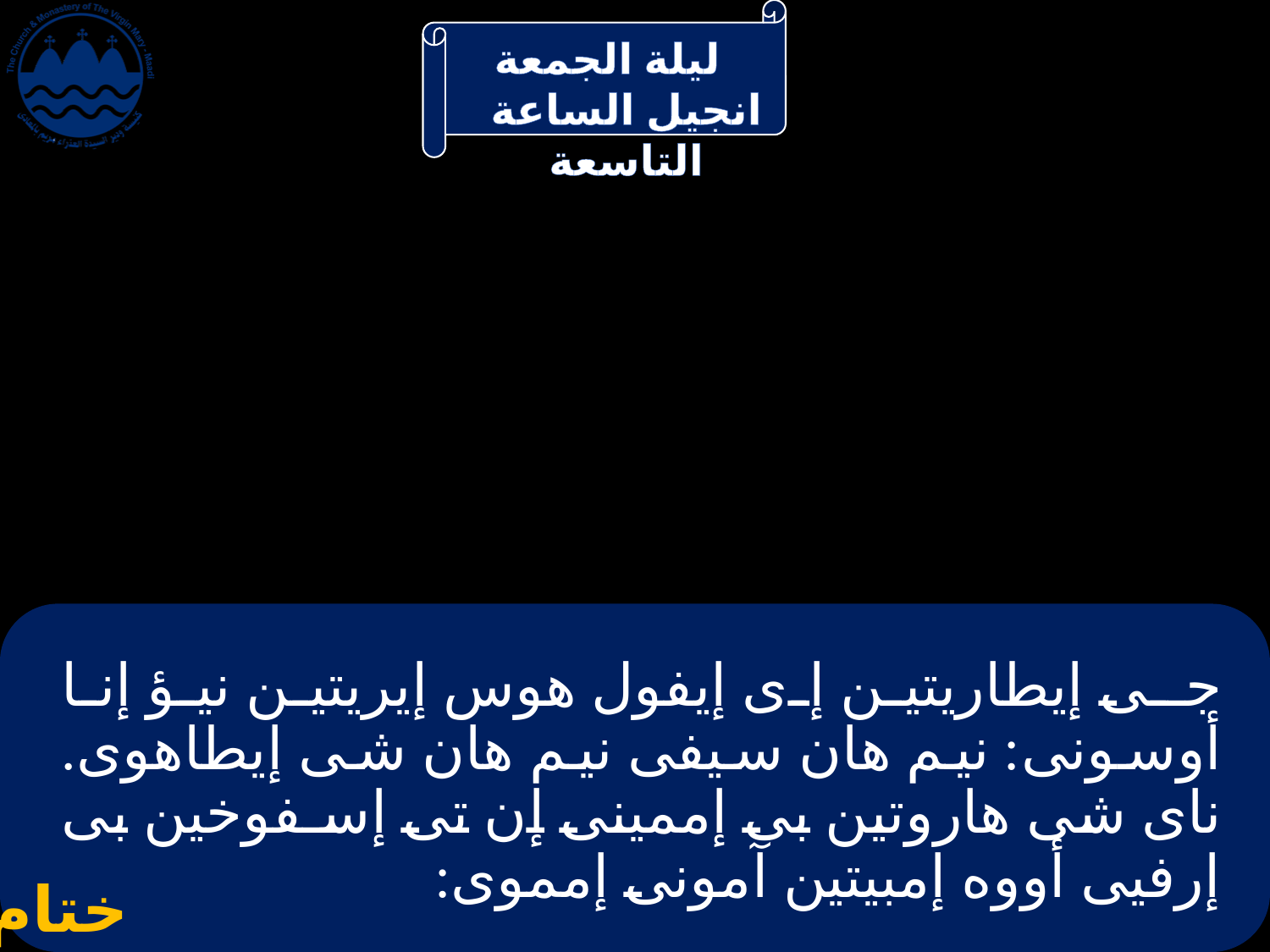

# جـى إيطاريتين إى إيفول هوس إيريتين نيؤ إنا أوسونى: نيم هان سيفى نيم هان شى إيطاهوى. ناى شى هاروتين بى إممينى إن تى إسـفوخين بى إرفيى أووه إمبيتين آمونى إمموى:
ختام